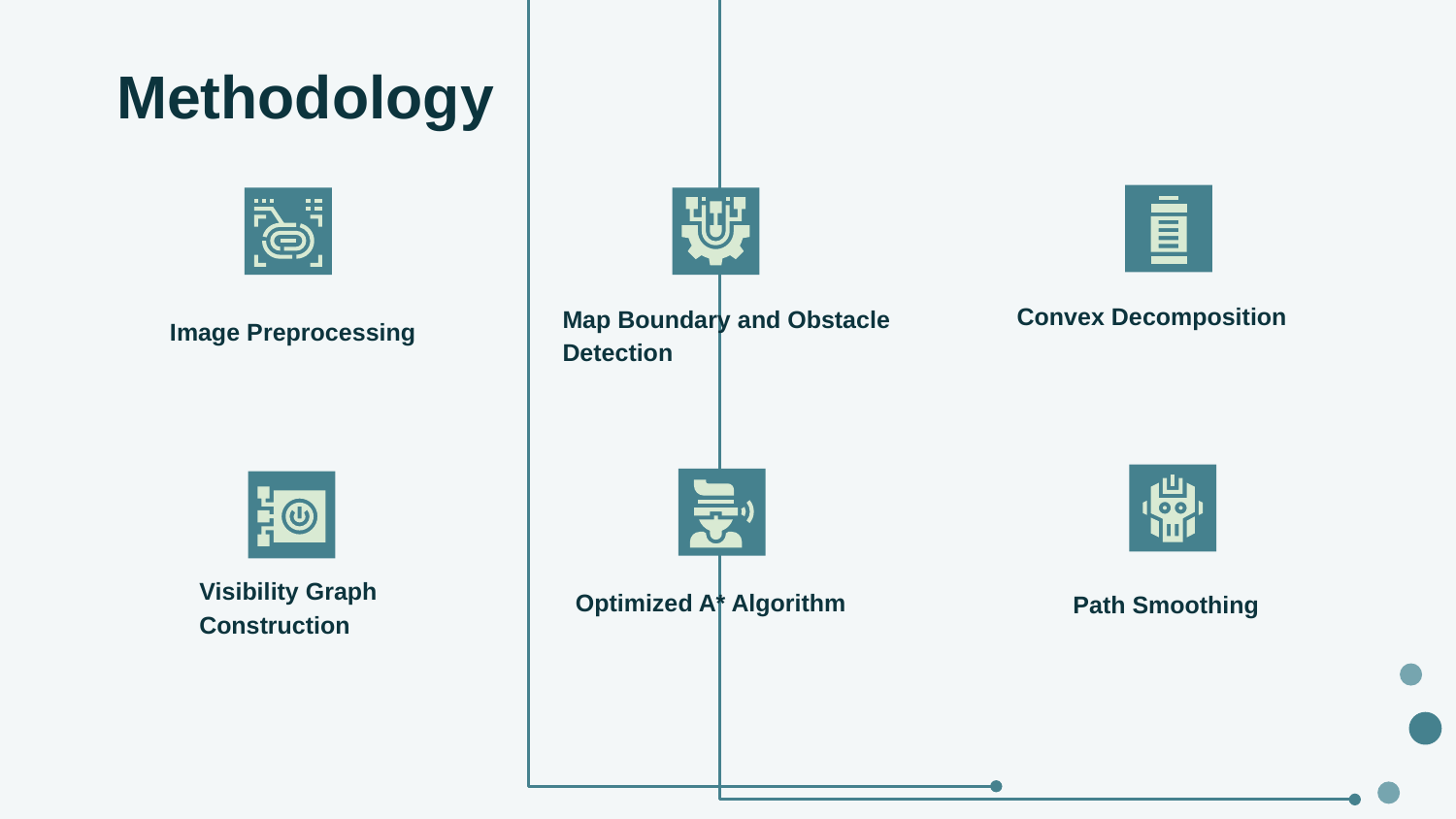

# Methodology

Convex Decomposition
Map Boundary and Obstacle Detection
Image Preprocessing

Optimized A* Algorithm
Visibility Graph Construction
Path Smoothing